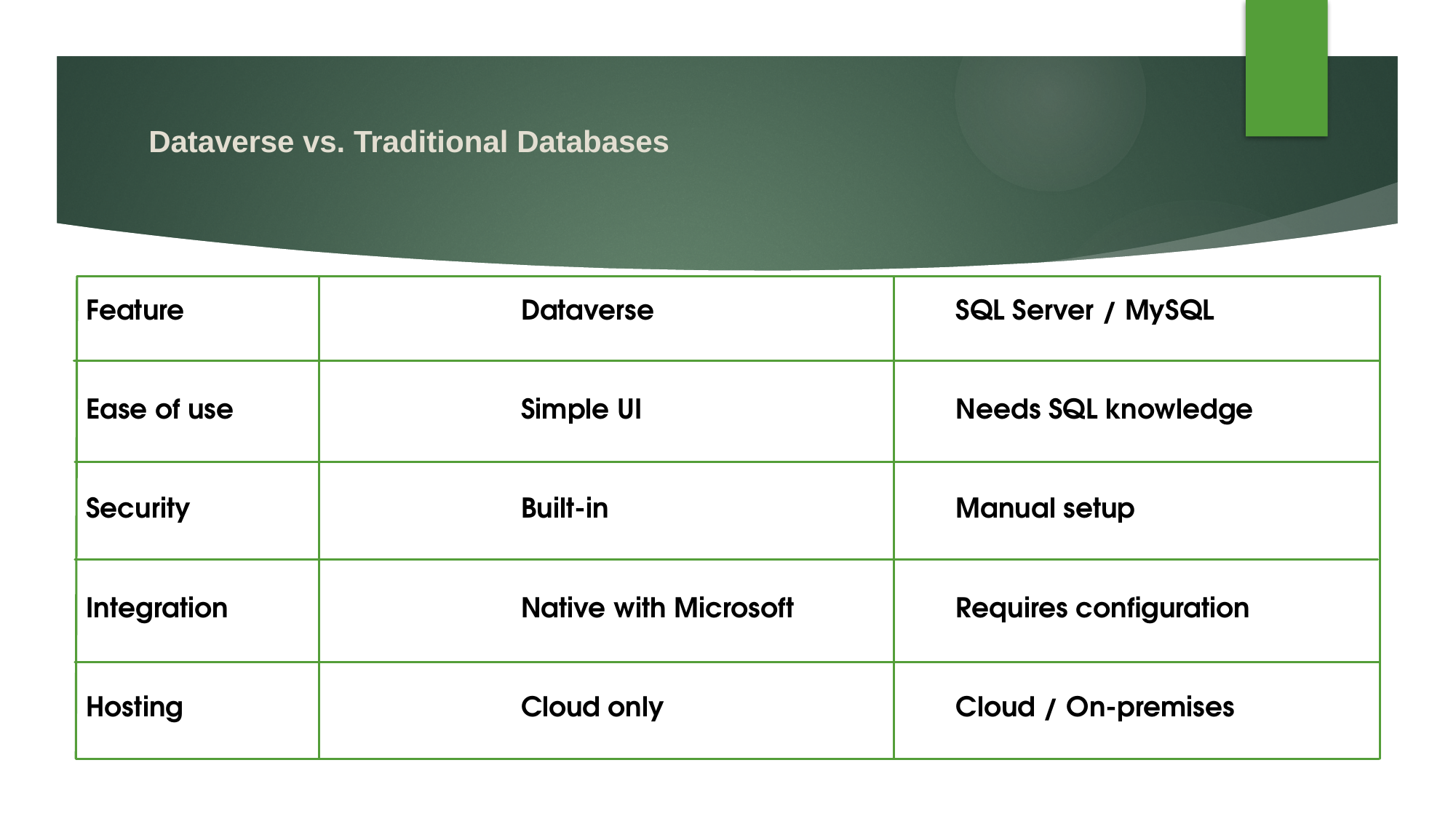

# Dataverse vs. Traditional Databases
| Feature | Dataverse | SQL Server / MySQL |
| --- | --- | --- |
| Ease of use | Simple UI | Needs SQL knowledge |
| Security | Built-in | Manual setup |
| Integration | Native with Microsoft | Requires configuration |
| Hosting | Cloud only | Cloud / On-premises |